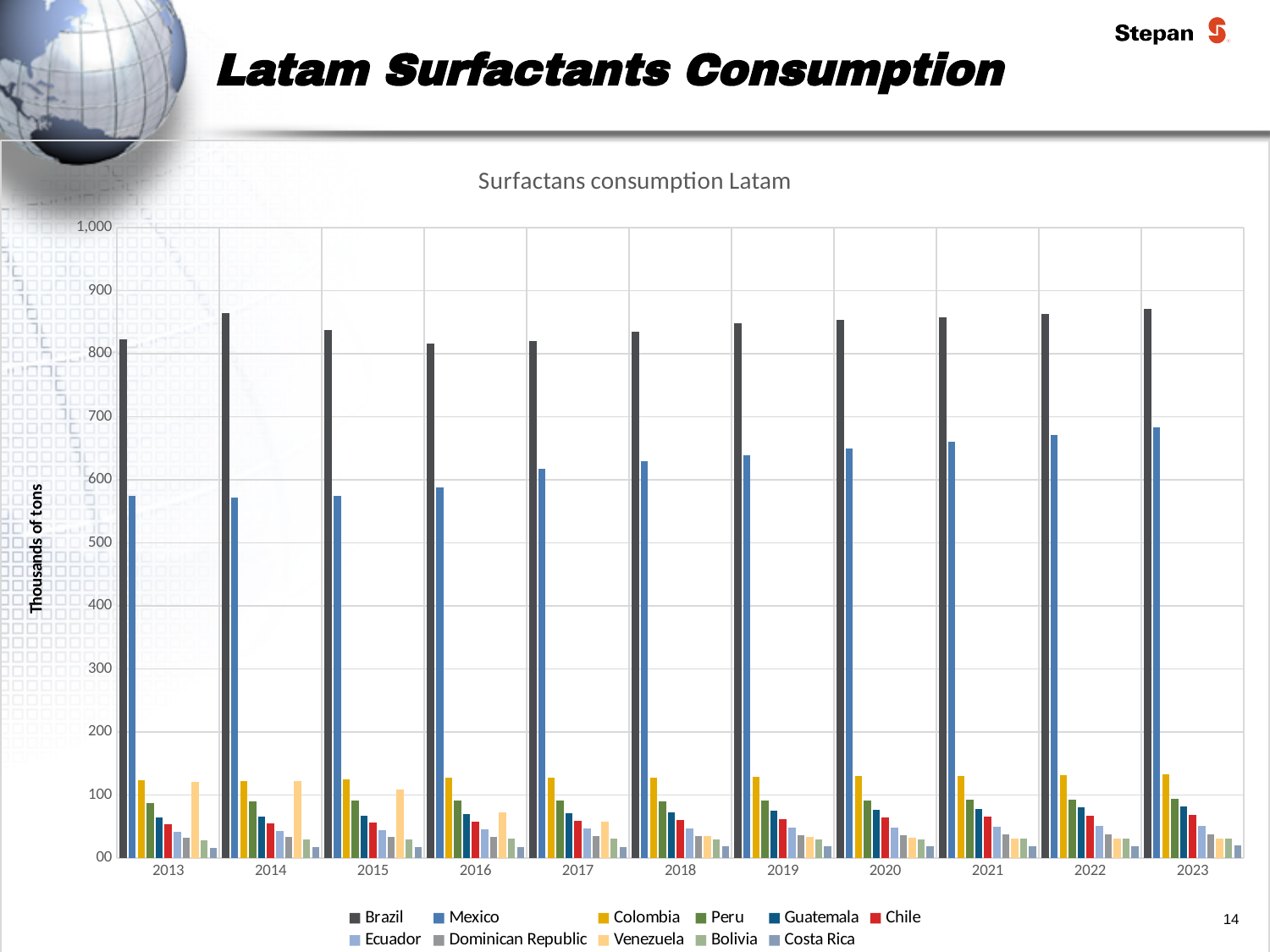

# Latam Surfactants Consumption

### Chart: Surfactans consumption Latam

| Category | Brazil | Mexico | Colombia | Peru | Guatemala | Chile | Ecuador | Dominican Republic | Venezuela | Bolivia | Costa Rica |
|---|---|---|---|---|---|---|---|---|---|---|---|
| 2013 | 822.8 | 575.0 | 123.9 | 87.9 | 64.5 | 53.8 | 42.5 | 32.5 | 121.3 | 28.4 | 16.9 |
| 2014 | 865.1 | 572.0 | 122.4 | 89.6 | 66.2 | 55.3 | 43.1 | 33.2 | 121.8 | 29.3 | 17.1 |
| 2015 | 837.5 | 573.9 | 125.3 | 91.2 | 68.0 | 56.7 | 44.2 | 33.9 | 109.1 | 30.2 | 17.4 |
| 2016 | 815.7 | 587.7 | 127.7 | 91.9 | 69.7 | 57.8 | 45.6 | 34.4 | 72.5 | 30.5 | 17.7 |
| 2017 | 820.2 | 618.0 | 127.1 | 91.8 | 71.4 | 59.9 | 46.7 | 35.0 | 57.5 | 30.6 | 18.1 |
| 2018 | 834.5 | 629.4 | 128.0 | 90.6 | 73.3 | 61.0 | 47.6 | 35.6 | 35.1 | 30.4 | 18.5 |
| 2019 | 848.5 | 639.1 | 129.0 | 91.1 | 75.1 | 62.6 | 48.4 | 36.2 | 33.6 | 30.3 | 18.8 |
| 2020 | 853.7 | 649.4 | 130.0 | 91.7 | 76.9 | 64.2 | 49.2 | 36.8 | 32.2 | 30.3 | 19.1 |
| 2021 | 858.2 | 660.2 | 131.0 | 92.5 | 78.6 | 65.8 | 50.0 | 37.3 | 31.4 | 30.5 | 19.4 |
| 2022 | 863.5 | 671.5 | 132.0 | 93.5 | 80.3 | 67.4 | 50.8 | 37.9 | 30.9 | 30.7 | 19.7 |
| 2023 | 871.2 | 683.4 | 133.0 | 94.5 | 82.2 | 68.8 | 51.6 | 38.5 | 30.7 | 31.1 | 19.9 |
14